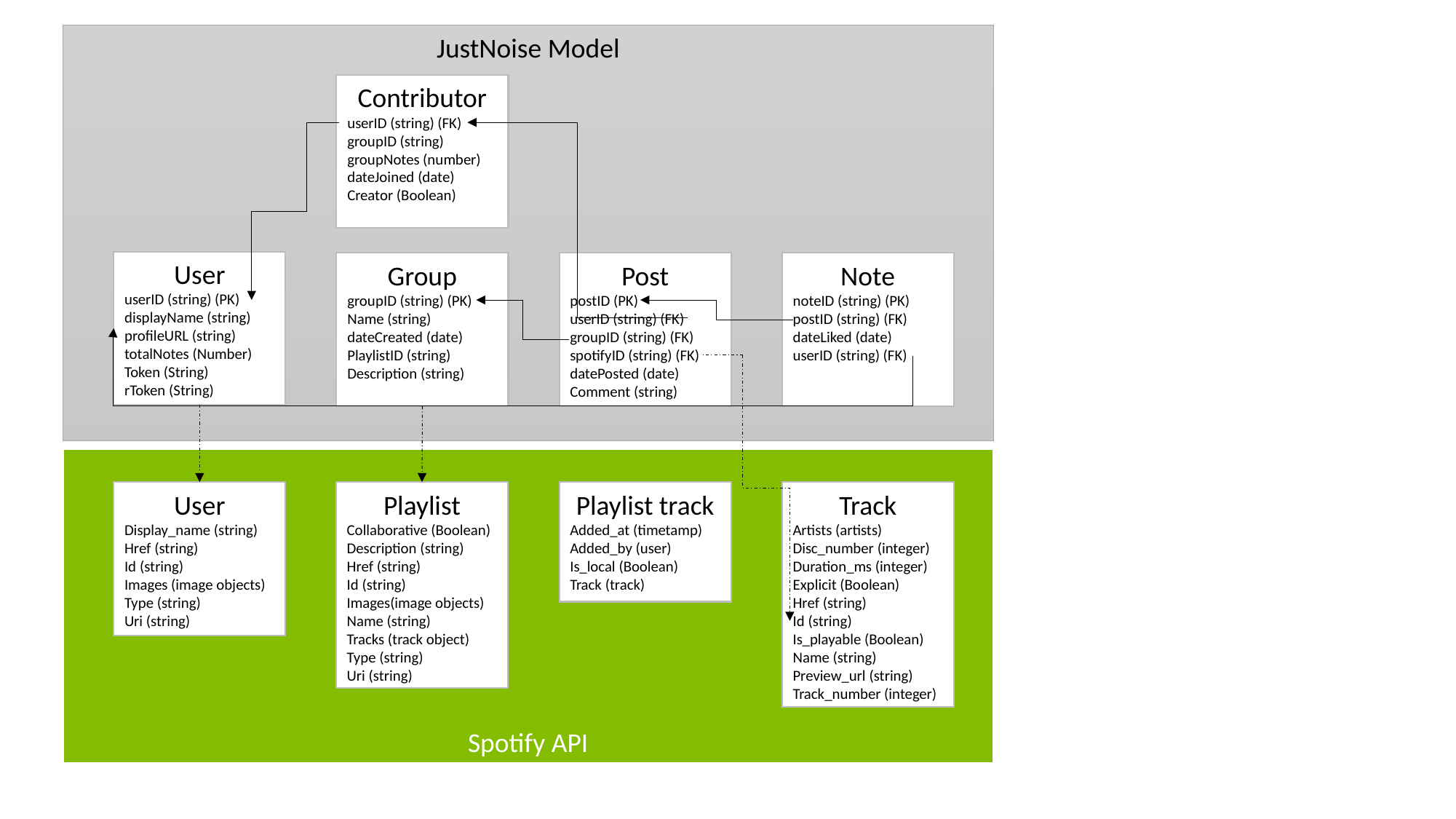

JustNoise Model
Contributor
userID (string) (FK)
groupID (string)
groupNotes (number)
dateJoined (date)
Creator (Boolean)
User
userID (string) (PK)
displayName (string)
profileURL (string)
totalNotes (Number)
Token (String)
rToken (String)
Group
groupID (string) (PK)
Name (string)
dateCreated (date)
PlaylistID (string)
Description (string)
Post
postID (PK)
userID (string) (FK)
groupID (string) (FK)
spotifyID (string) (FK)
datePosted (date)
Comment (string)
Note
noteID (string) (PK)
postID (string) (FK)
dateLiked (date)
userID (string) (FK)
Spotify API
User
Display_name (string)
Href (string)
Id (string)
Images (image objects)
Type (string)
Uri (string)
Playlist
Collaborative (Boolean)
Description (string)
Href (string)
Id (string)
Images(image objects)
Name (string)
Tracks (track object)
Type (string)
Uri (string)
Playlist track
Added_at (timetamp)
Added_by (user)
Is_local (Boolean)
Track (track)
Track
Artists (artists)
Disc_number (integer)
Duration_ms (integer)
Explicit (Boolean)
Href (string)
Id (string)
Is_playable (Boolean)
Name (string)
Preview_url (string)
Track_number (integer)